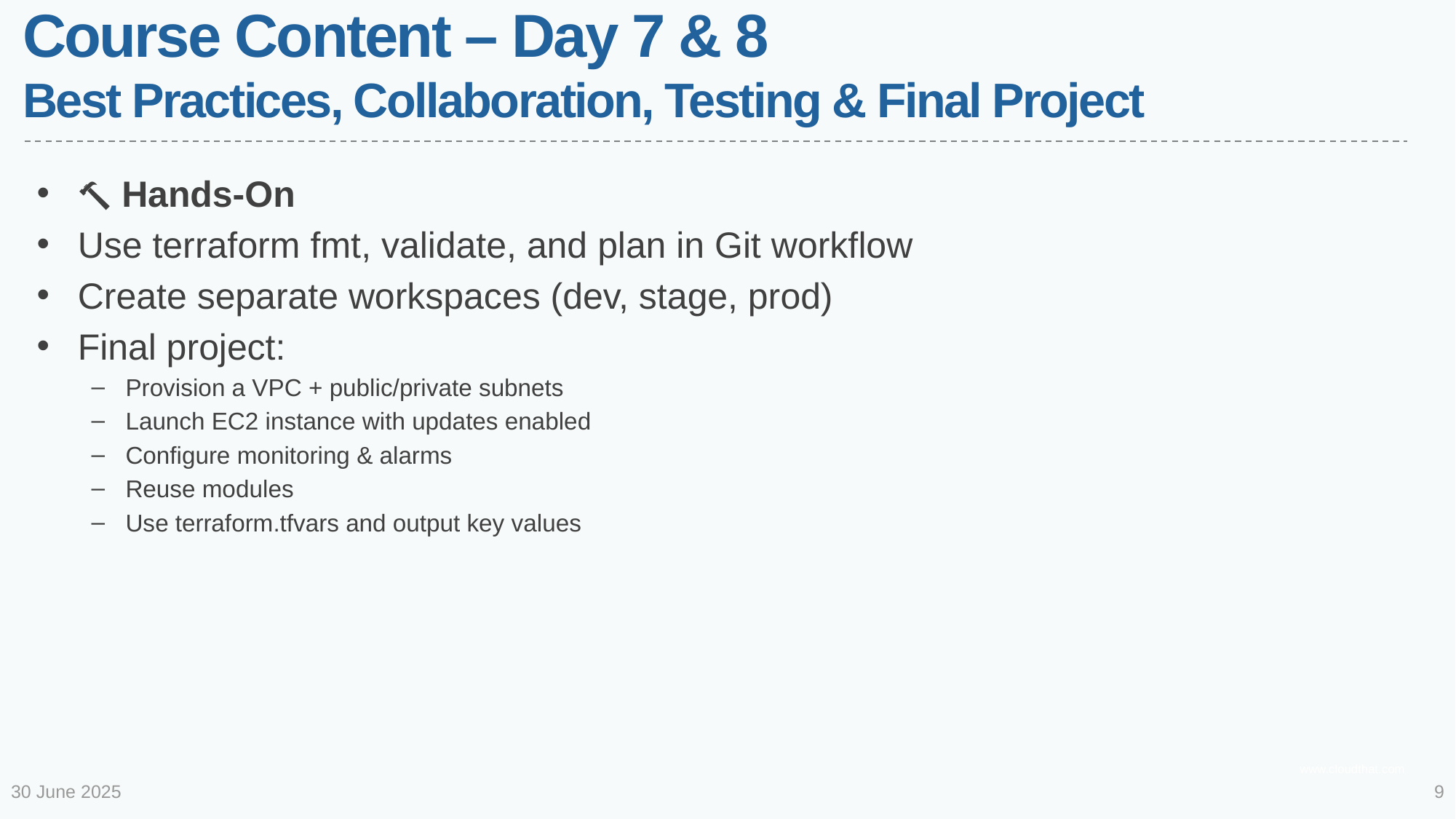

# Course Content – Day 7 & 8 Best Practices, Collaboration, Testing & Final Project
🔨 Hands-On
Use terraform fmt, validate, and plan in Git workflow
Create separate workspaces (dev, stage, prod)
Final project:
Provision a VPC + public/private subnets
Launch EC2 instance with updates enabled
Configure monitoring & alarms
Reuse modules
Use terraform.tfvars and output key values

30 June 2025
9